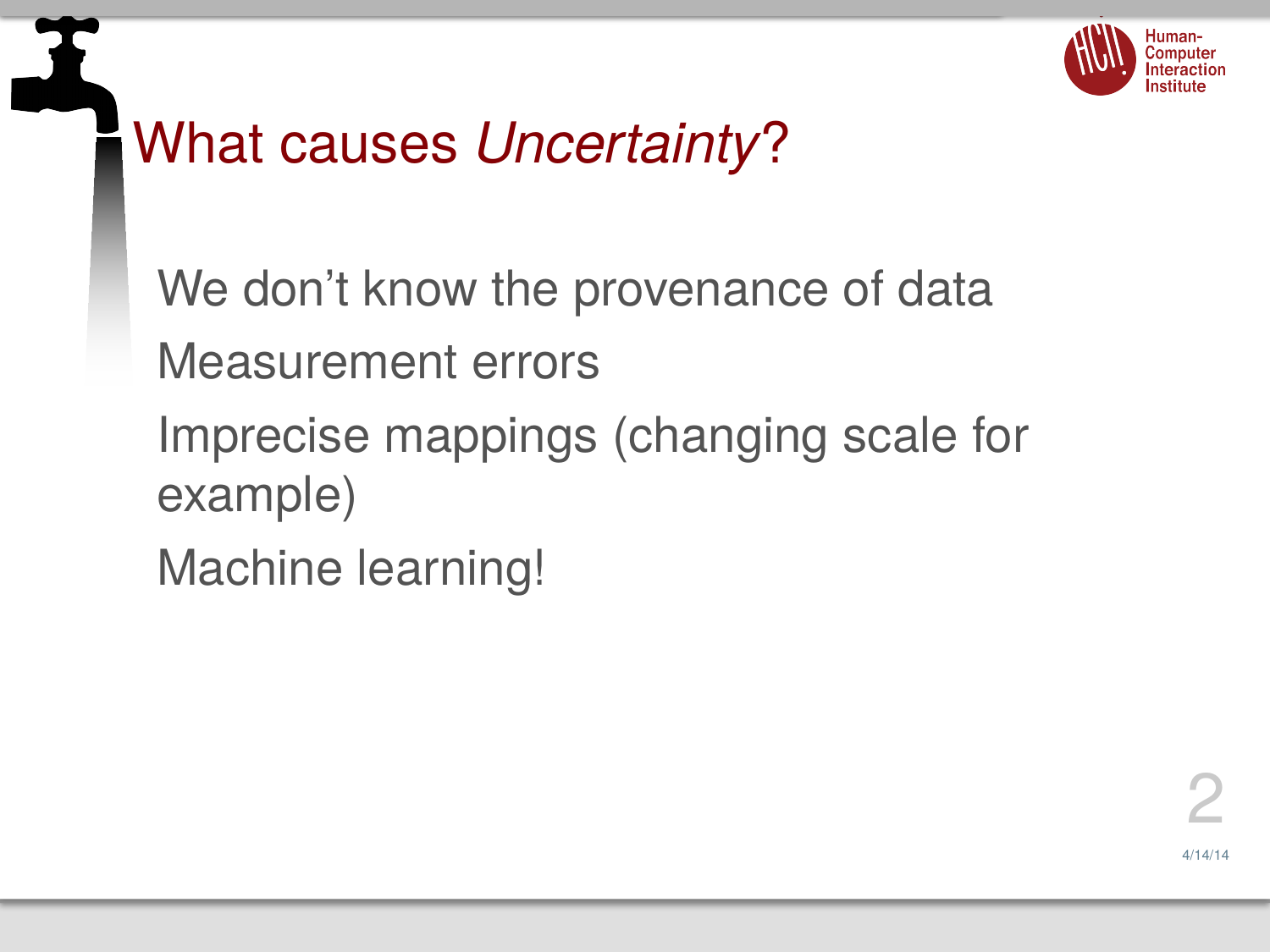

# What causes Uncertainty?
We don’t know the provenance of data
Measurement errors
Imprecise mappings (changing scale for example)
Machine learning!

2
4/14/14